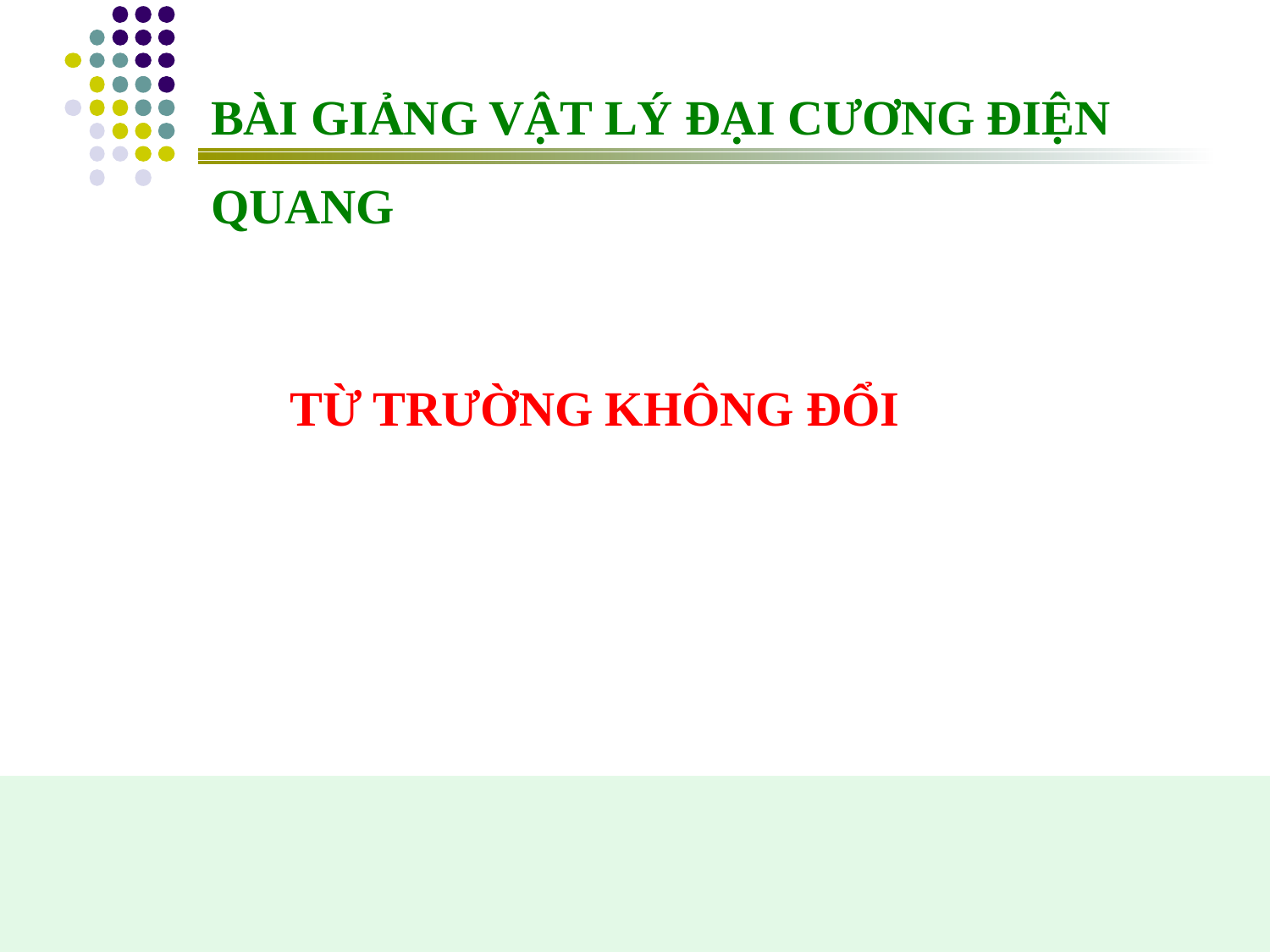

BÀI GIẢNG VẬT LÝ ĐẠI CƯƠNG ĐIỆN QUANG

 TỪ TRƯỜNG KHÔNG ĐỔI